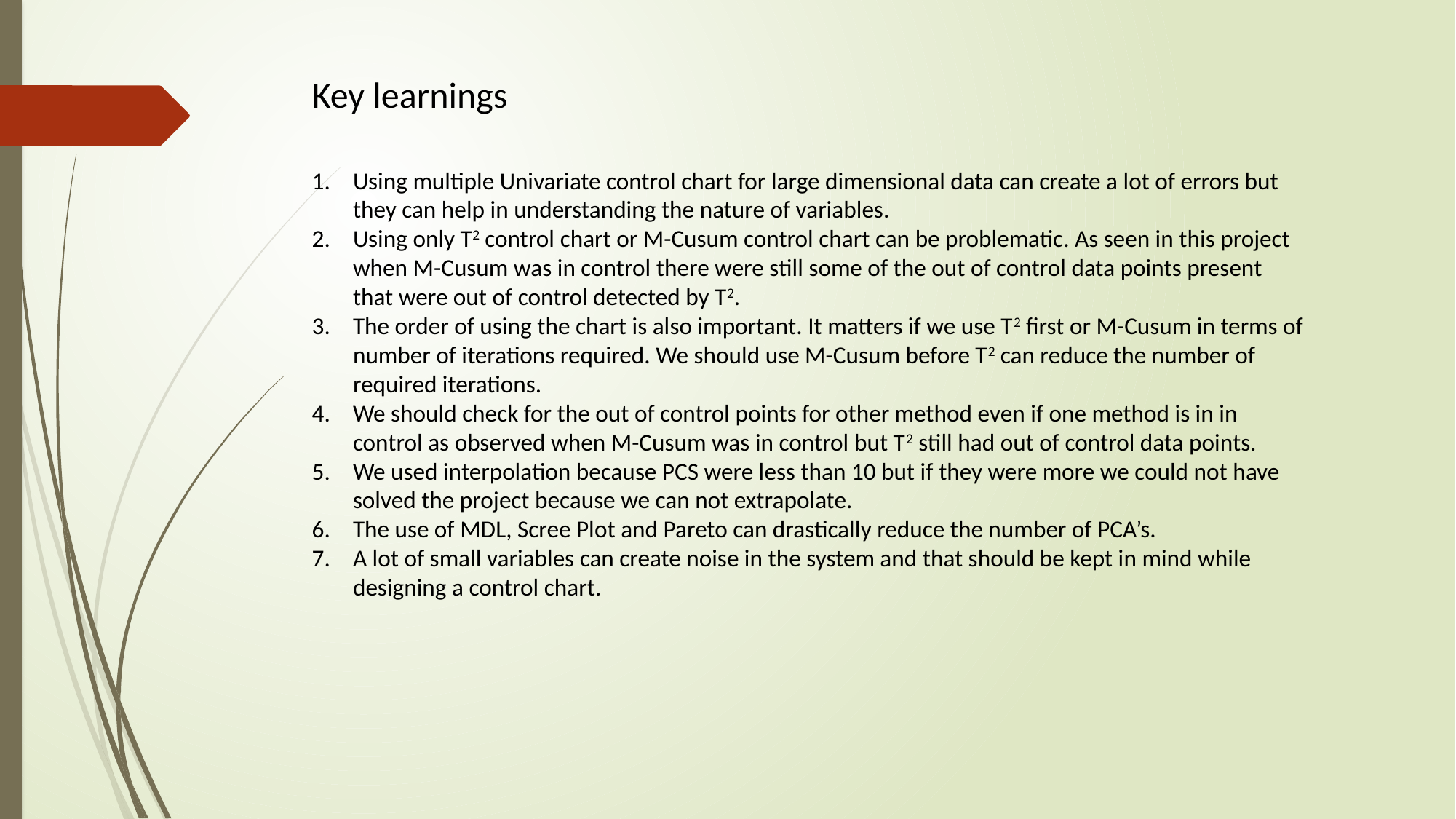

Key learnings
Using multiple Univariate control chart for large dimensional data can create a lot of errors but they can help in understanding the nature of variables.
Using only T2 control chart or M-Cusum control chart can be problematic. As seen in this project when M-Cusum was in control there were still some of the out of control data points present that were out of control detected by T2.
The order of using the chart is also important. It matters if we use T2 first or M-Cusum in terms of number of iterations required. We should use M-Cusum before T2 can reduce the number of required iterations.
We should check for the out of control points for other method even if one method is in in control as observed when M-Cusum was in control but T2 still had out of control data points.
We used interpolation because PCS were less than 10 but if they were more we could not have solved the project because we can not extrapolate.
The use of MDL, Scree Plot and Pareto can drastically reduce the number of PCA’s.
A lot of small variables can create noise in the system and that should be kept in mind while designing a control chart.